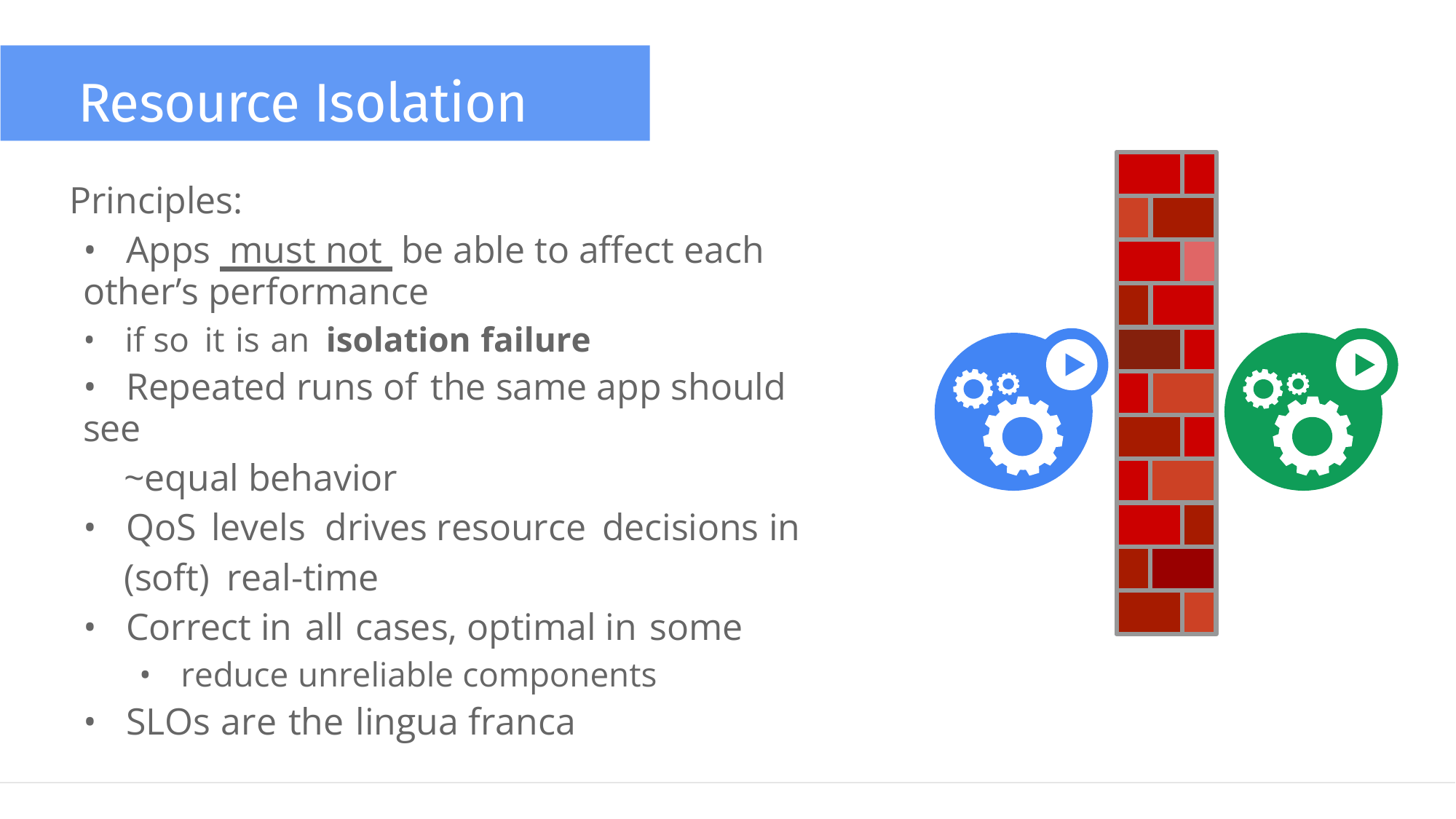

# Resource Isolation

Principles:
•   Apps  must not  be able to affect each other’s performance
•   if so it is an isolation failure
•   Repeated runs of the same app should see
~equal behavior
•   QoS levels  drives resource decisions in
(soft) real-time
•   Correct in all cases, optimal in some
•   reduce unreliable components
•   SLOs are the lingua franca